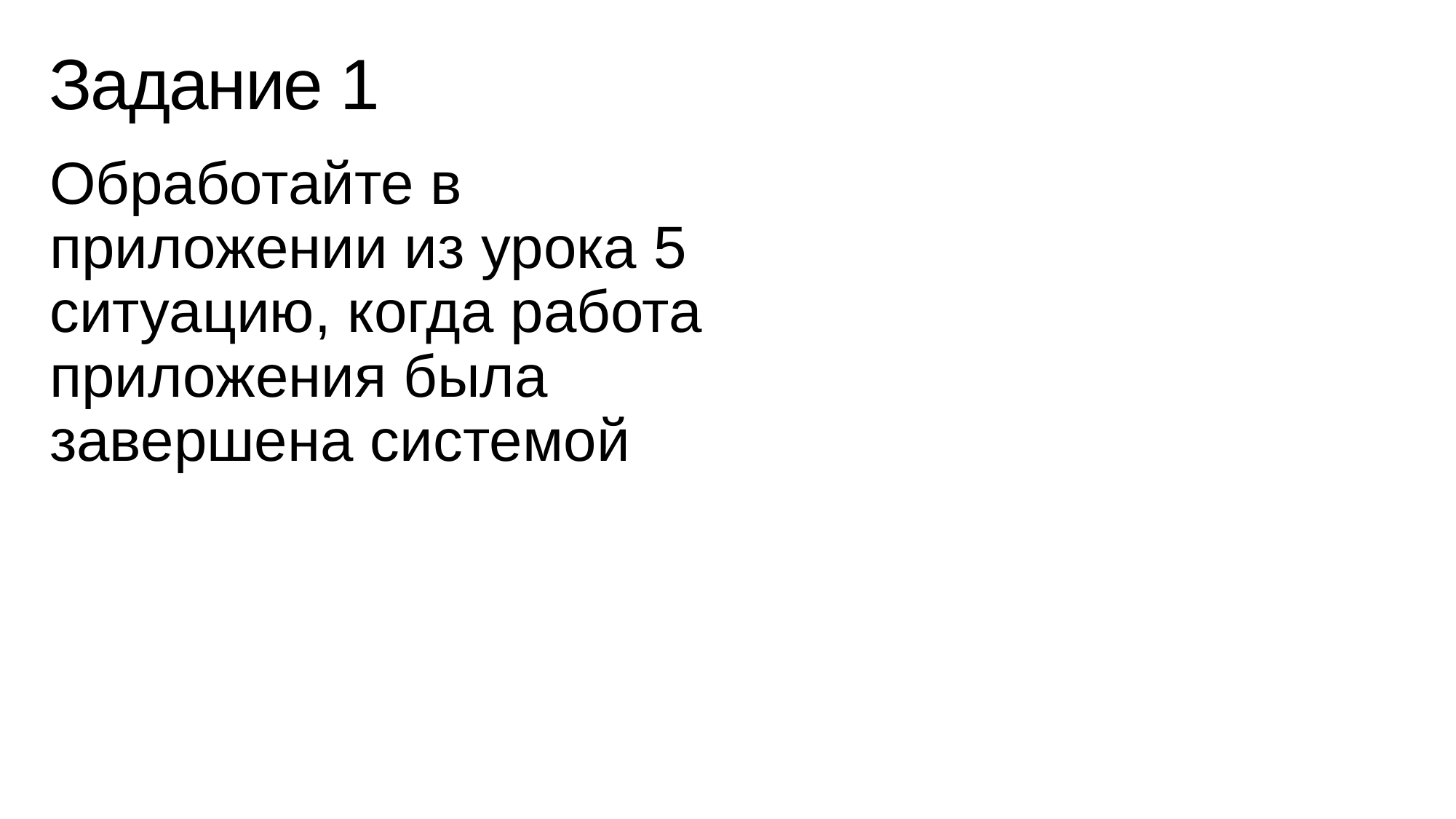

# Задание 1
Обработайте в приложении из урока 5 ситуацию, когда работа приложения была завершена системой